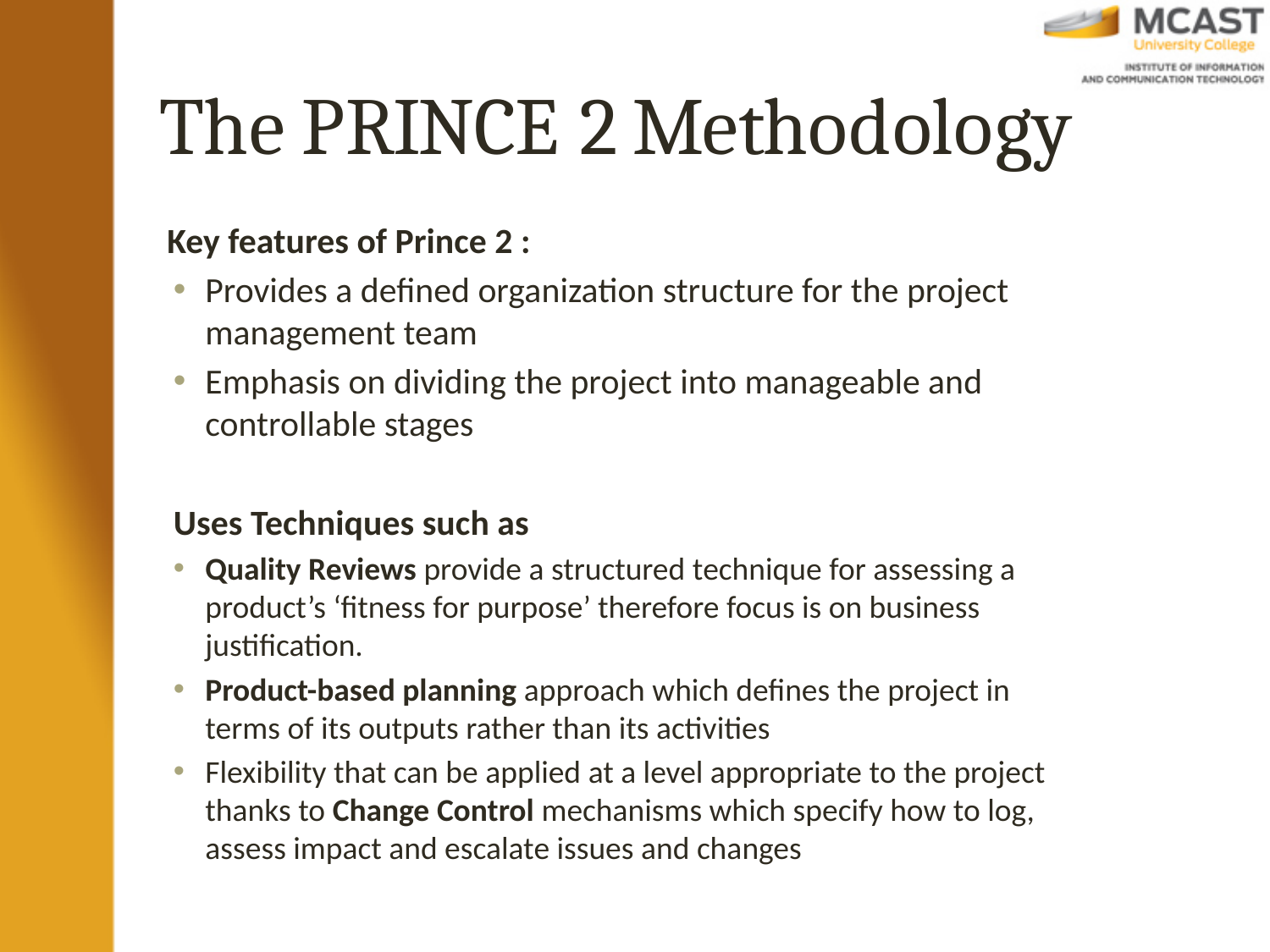

# The PRINCE 2 Methodology
Key features of Prince 2 :
Provides a defined organization structure for the project management team
Emphasis on dividing the project into manageable and controllable stages

Uses Techniques such as
Quality Reviews provide a structured technique for assessing a product’s ‘fitness for purpose’ therefore focus is on business justification.
Product-based planning approach which defines the project in terms of its outputs rather than its activities
Flexibility that can be applied at a level appropriate to the project thanks to Change Control mechanisms which specify how to log, assess impact and escalate issues and changes